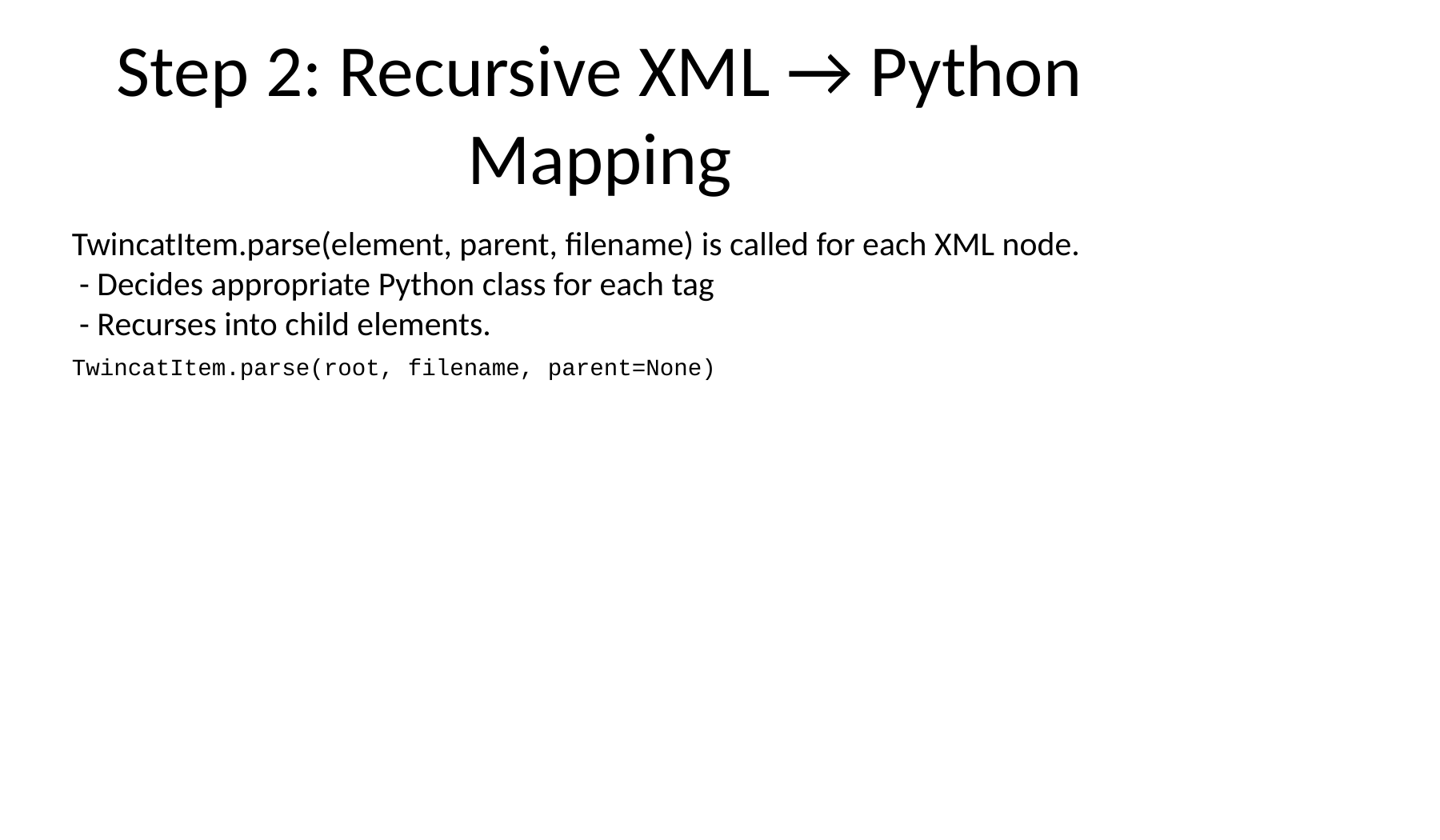

# Step 2: Recursive XML → Python Mapping

TwincatItem.parse(element, parent, filename) is called for each XML node.
 - Decides appropriate Python class for each tag
 - Recurses into child elements.
TwincatItem.parse(root, filename, parent=None)